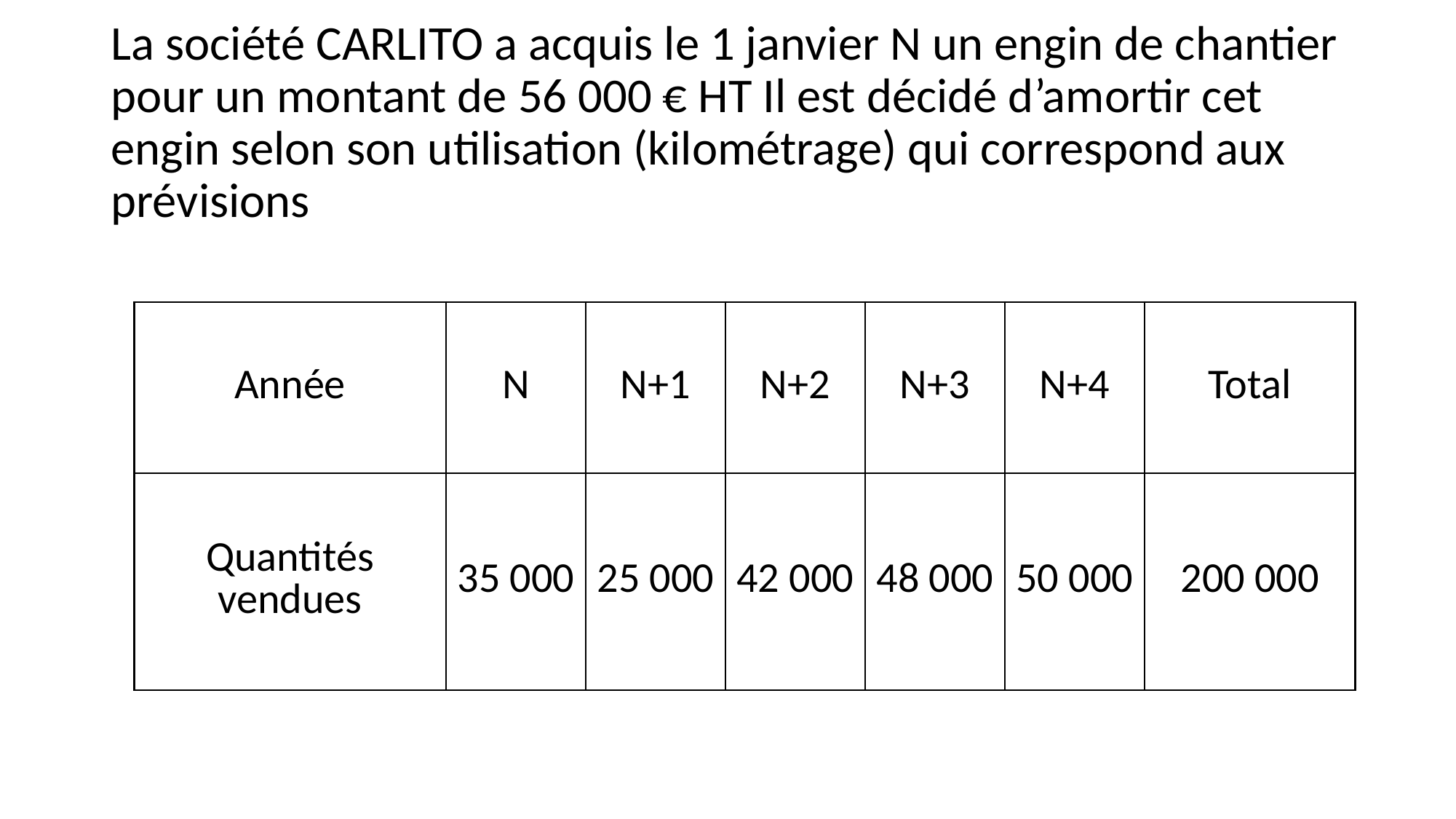

# La société CARLITO a acquis le 1 janvier N un engin de chantier pour un montant de 56 000 € HT Il est décidé d’amortir cet engin selon son utilisation (kilométrage) qui correspond aux prévisions
| Année | N | N+1 | N+2 | N+3 | N+4 | Total |
| --- | --- | --- | --- | --- | --- | --- |
| Quantités vendues | 35 000 | 25 000 | 42 000 | 48 000 | 50 000 | 200 000 |